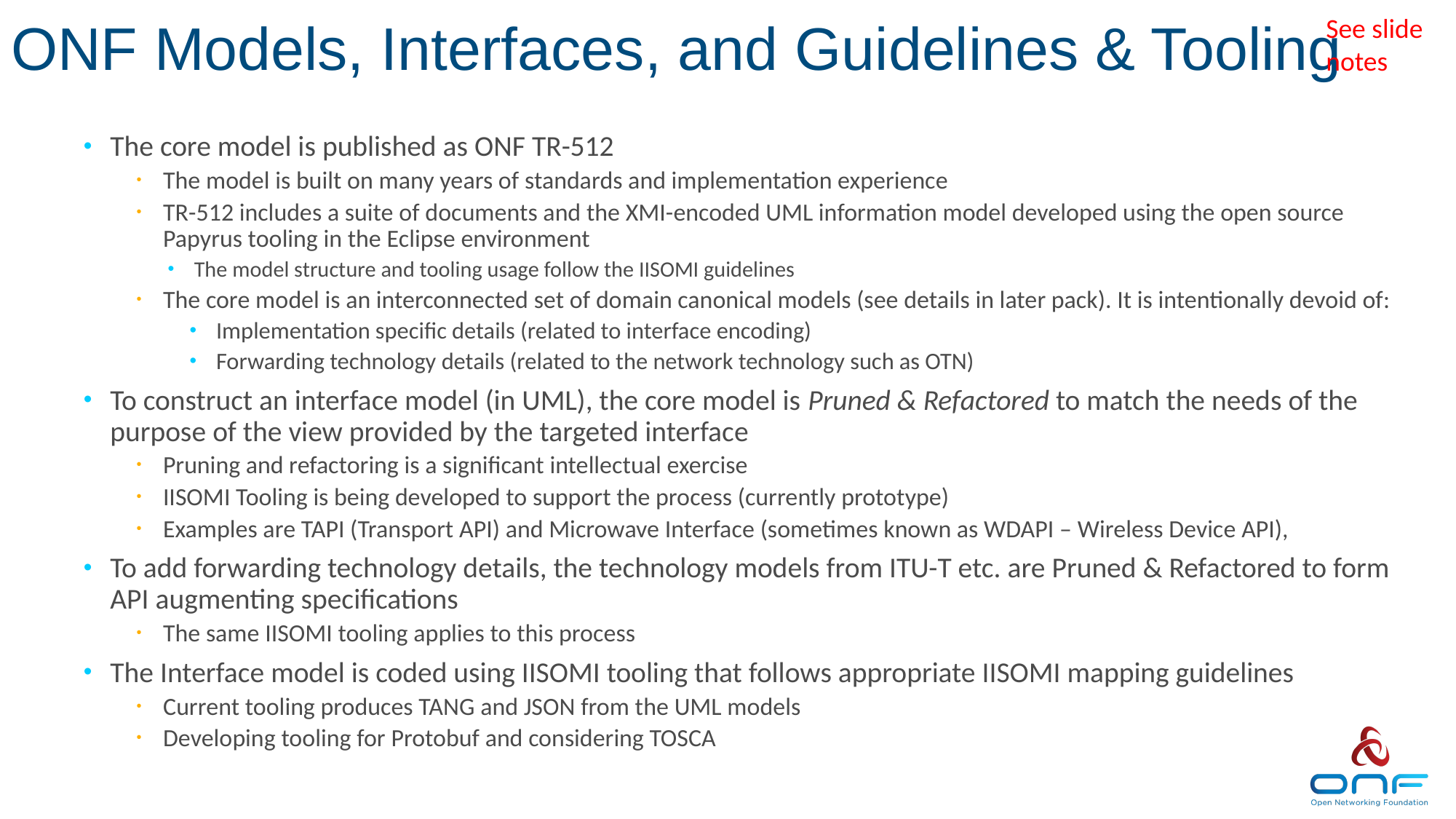

See slide notes
# ONF Models, Interfaces, and Guidelines & Tooling
The core model is published as ONF TR-512
The model is built on many years of standards and implementation experience
TR-512 includes a suite of documents and the XMI-encoded UML information model developed using the open source Papyrus tooling in the Eclipse environment
The model structure and tooling usage follow the IISOMI guidelines
The core model is an interconnected set of domain canonical models (see details in later pack). It is intentionally devoid of:
Implementation specific details (related to interface encoding)
Forwarding technology details (related to the network technology such as OTN)
To construct an interface model (in UML), the core model is Pruned & Refactored to match the needs of the purpose of the view provided by the targeted interface
Pruning and refactoring is a significant intellectual exercise
IISOMI Tooling is being developed to support the process (currently prototype)
Examples are TAPI (Transport API) and Microwave Interface (sometimes known as WDAPI – Wireless Device API),
To add forwarding technology details, the technology models from ITU-T etc. are Pruned & Refactored to form API augmenting specifications
The same IISOMI tooling applies to this process
The Interface model is coded using IISOMI tooling that follows appropriate IISOMI mapping guidelines
Current tooling produces TANG and JSON from the UML models
Developing tooling for Protobuf and considering TOSCA